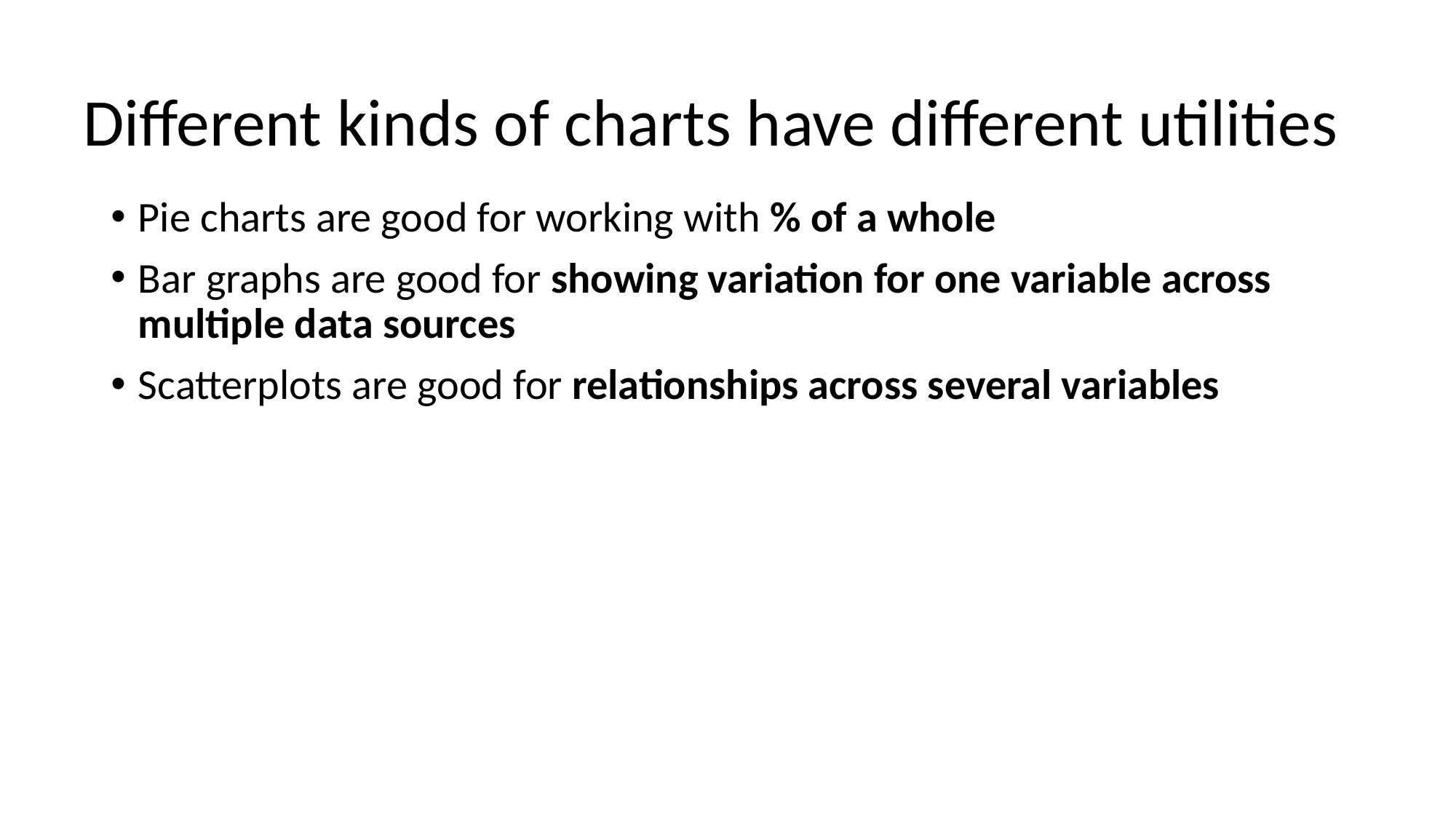

# Different kinds of charts have different utilities
Pie charts are good for working with % of a whole
Bar graphs are good for showing variation for one variable across multiple data sources
Scatterplots are good for relationships across several variables